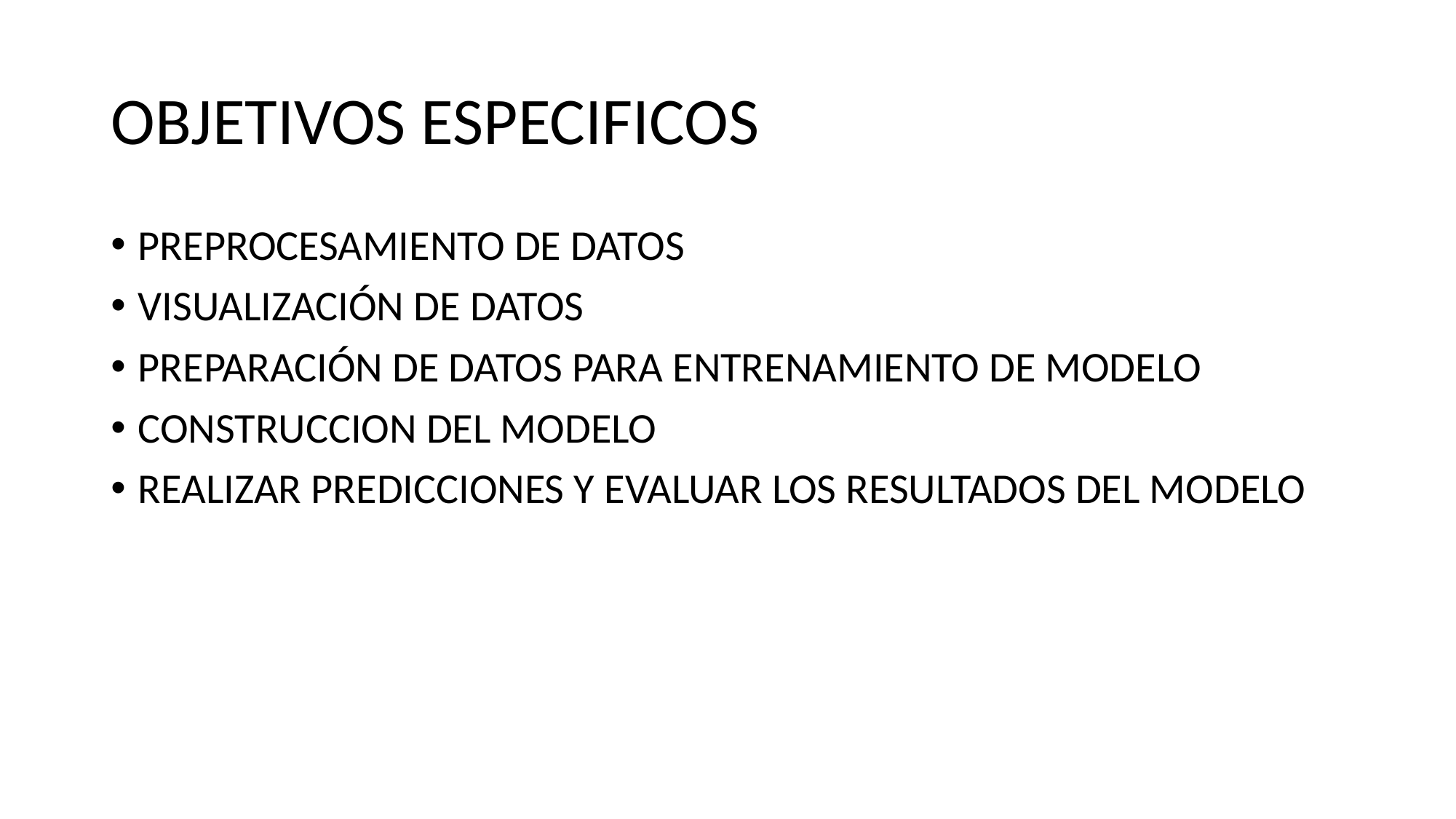

# OBJETIVOS ESPECIFICOS
PREPROCESAMIENTO DE DATOS
VISUALIZACIÓN DE DATOS
PREPARACIÓN DE DATOS PARA ENTRENAMIENTO DE MODELO
CONSTRUCCION DEL MODELO
REALIZAR PREDICCIONES Y EVALUAR LOS RESULTADOS DEL MODELO